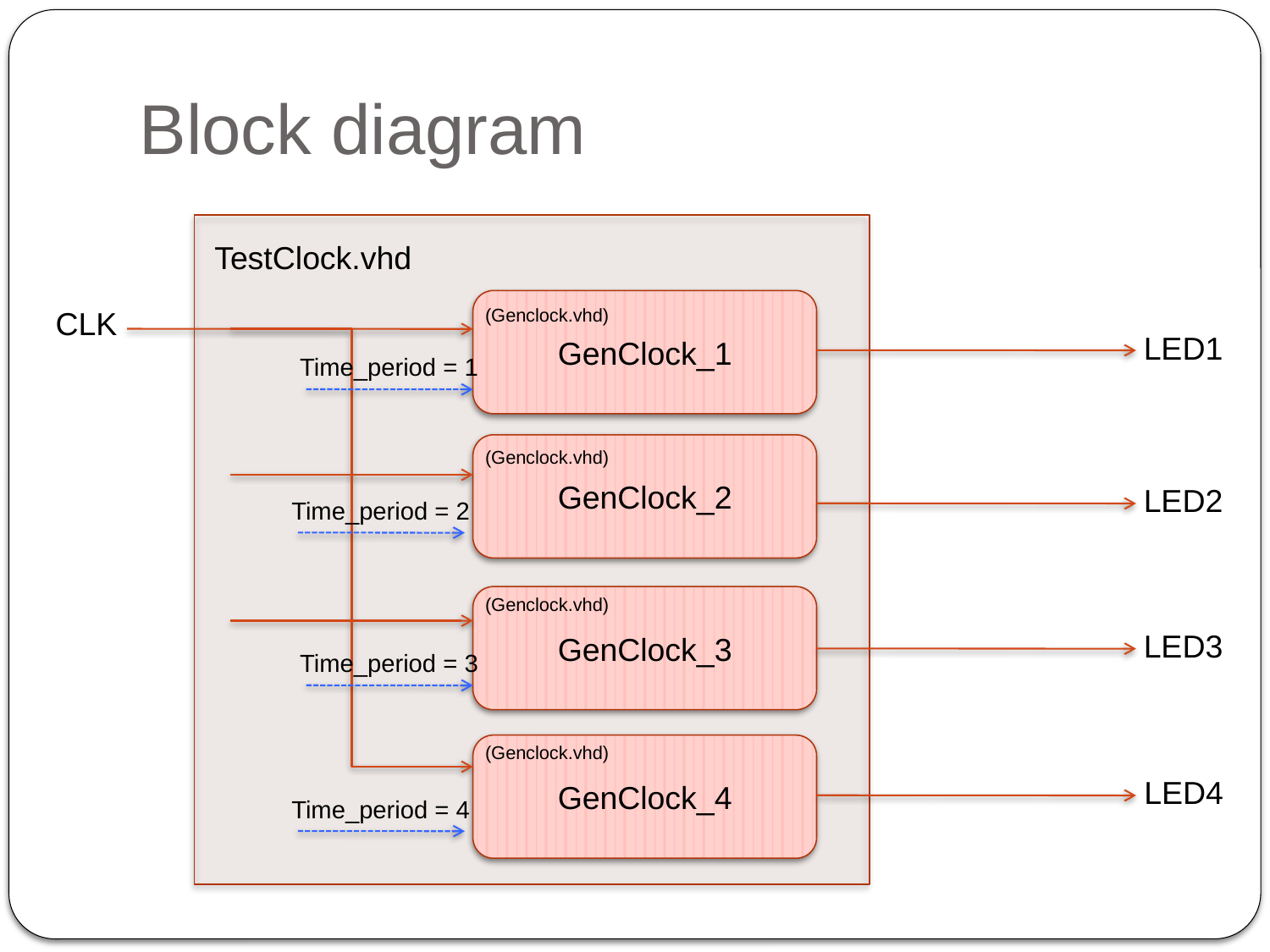

# Block diagram

TestClock.vhd
GenClock_1
CLK

(Genclock.vhd)
LED1

Time_period = 1
GenClock_2
(Genclock.vhd)
LED2

Time_period = 2
GenClock_3
(Genclock.vhd)
LED3

Time_period = 3
GenClock_4
(Genclock.vhd)
LED4

Time_period = 4